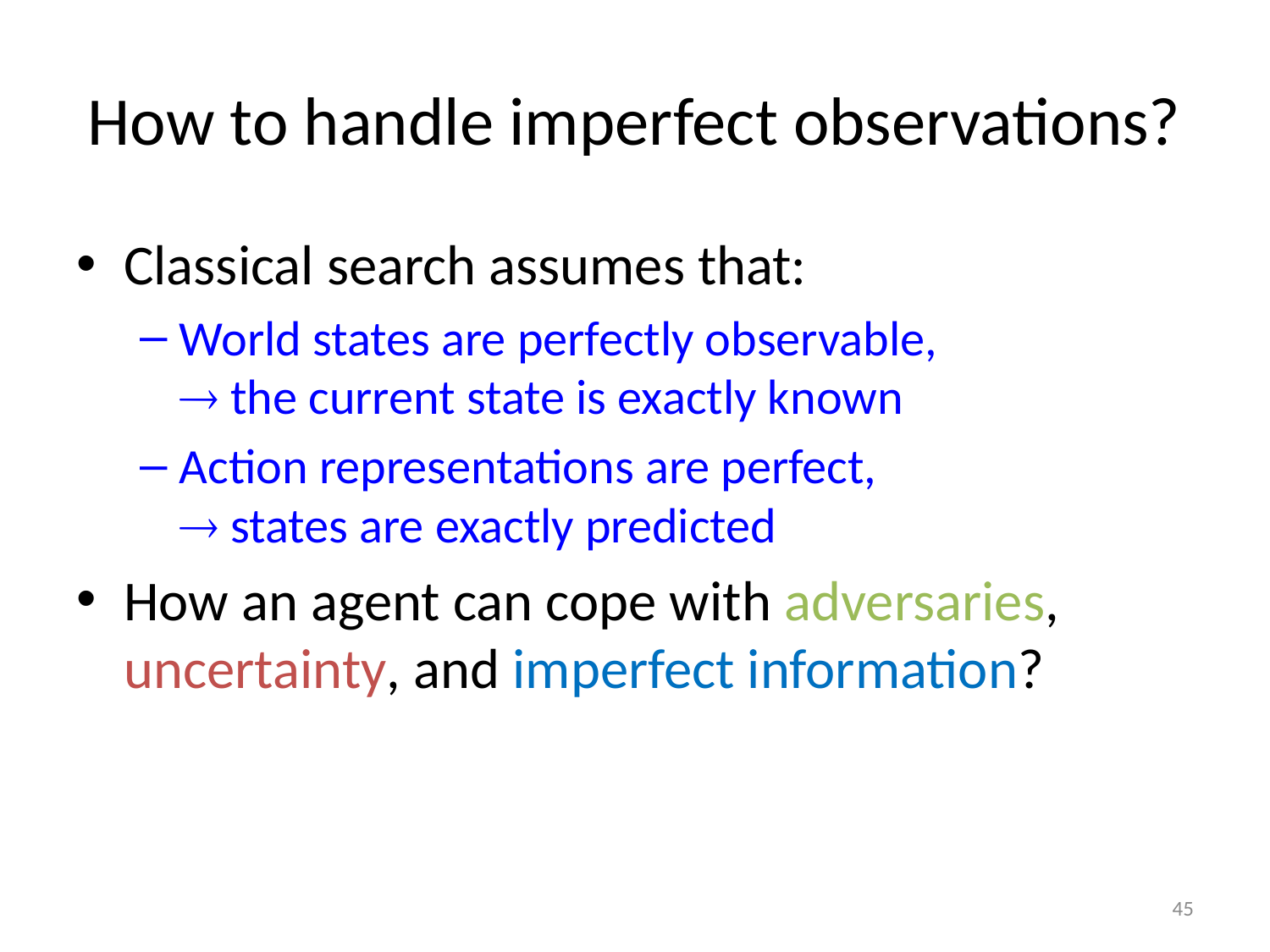

# How to handle imperfect observations?
Classical search assumes that:
World states are perfectly observable,
→ the current state is exactly known
Action representations are perfect,
→ states are exactly predicted
How an agent can cope with adversaries, uncertainty, and imperfect information?
45